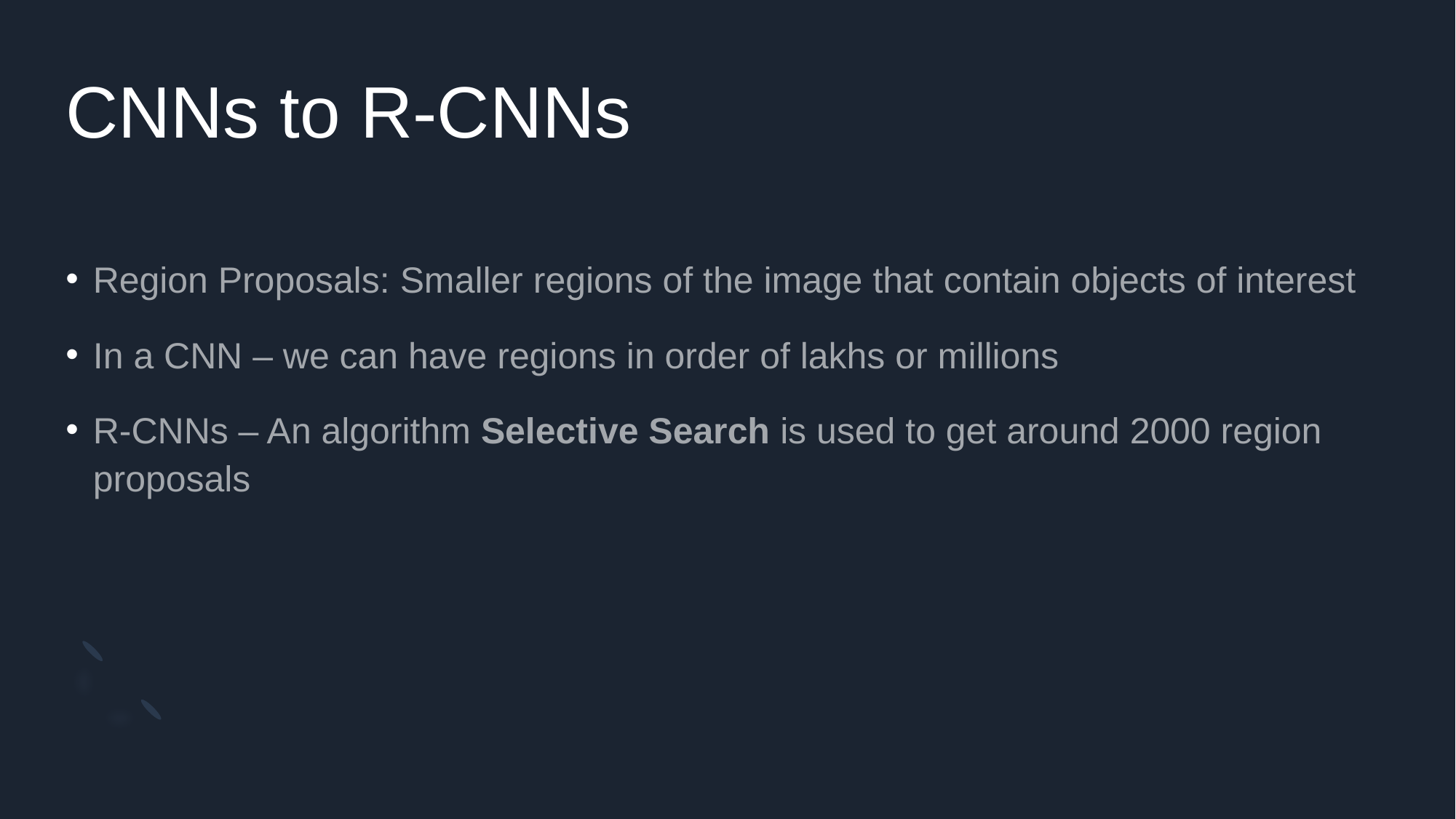

# CNNs to R-CNNs
Region Proposals: Smaller regions of the image that contain objects of interest
In a CNN – we can have regions in order of lakhs or millions
R-CNNs – An algorithm Selective Search is used to get around 2000 region proposals